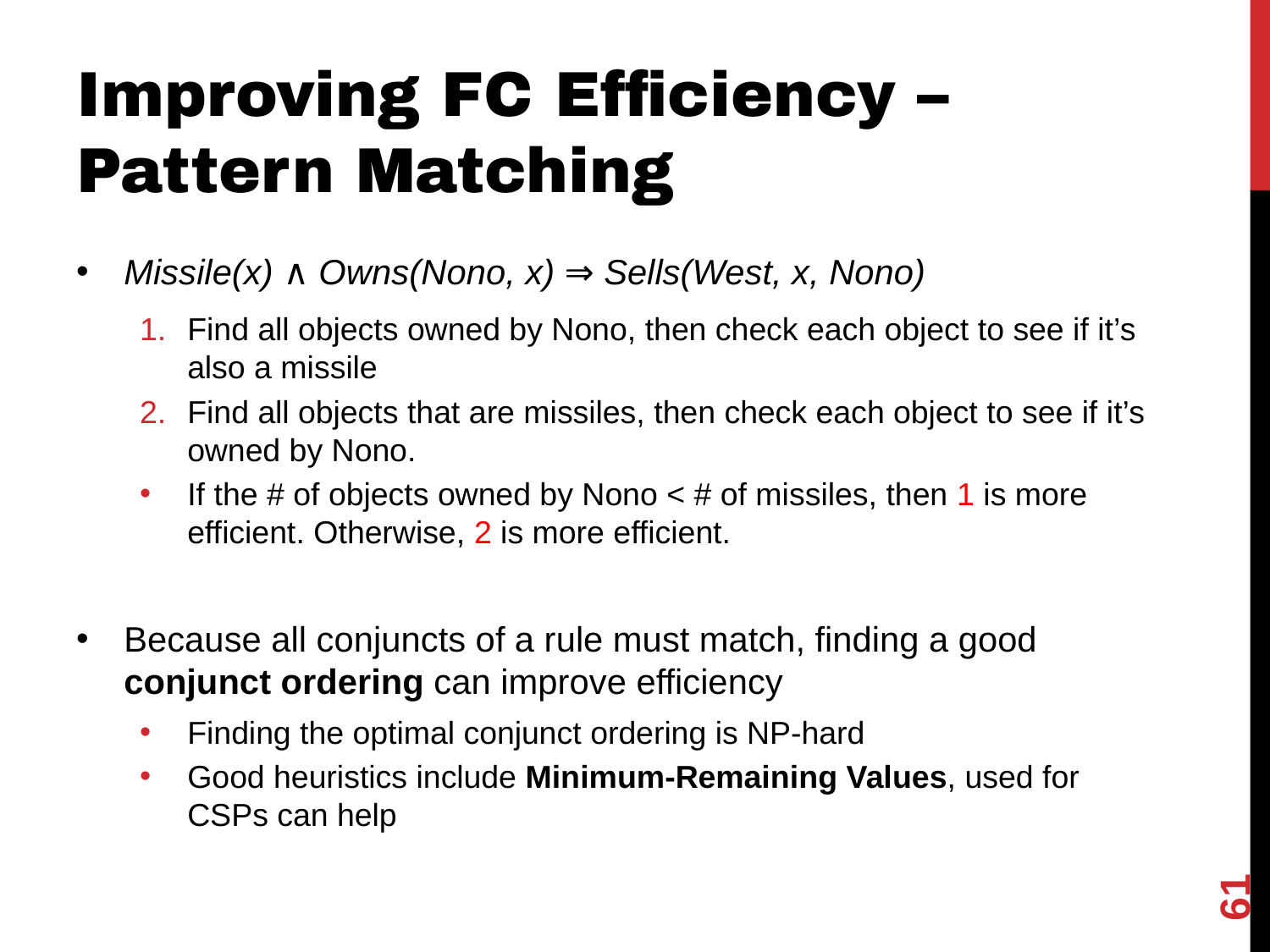

# Improving FC Efficiency – Pattern Matching
Missile(x) ∧ Owns(Nono, x) ⇒ Sells(West, x, Nono)
Find all objects owned by Nono, then check each object to see if it’s also a missile
Find all objects that are missiles, then check each object to see if it’s owned by Nono.
If the # of objects owned by Nono < # of missiles, then 1 is more efficient. Otherwise, 2 is more efficient.

Because all conjuncts of a rule must match, finding a good conjunct ordering can improve efficiency
Finding the optimal conjunct ordering is NP-hard
Good heuristics include Minimum-Remaining Values, used for CSPs can help
61